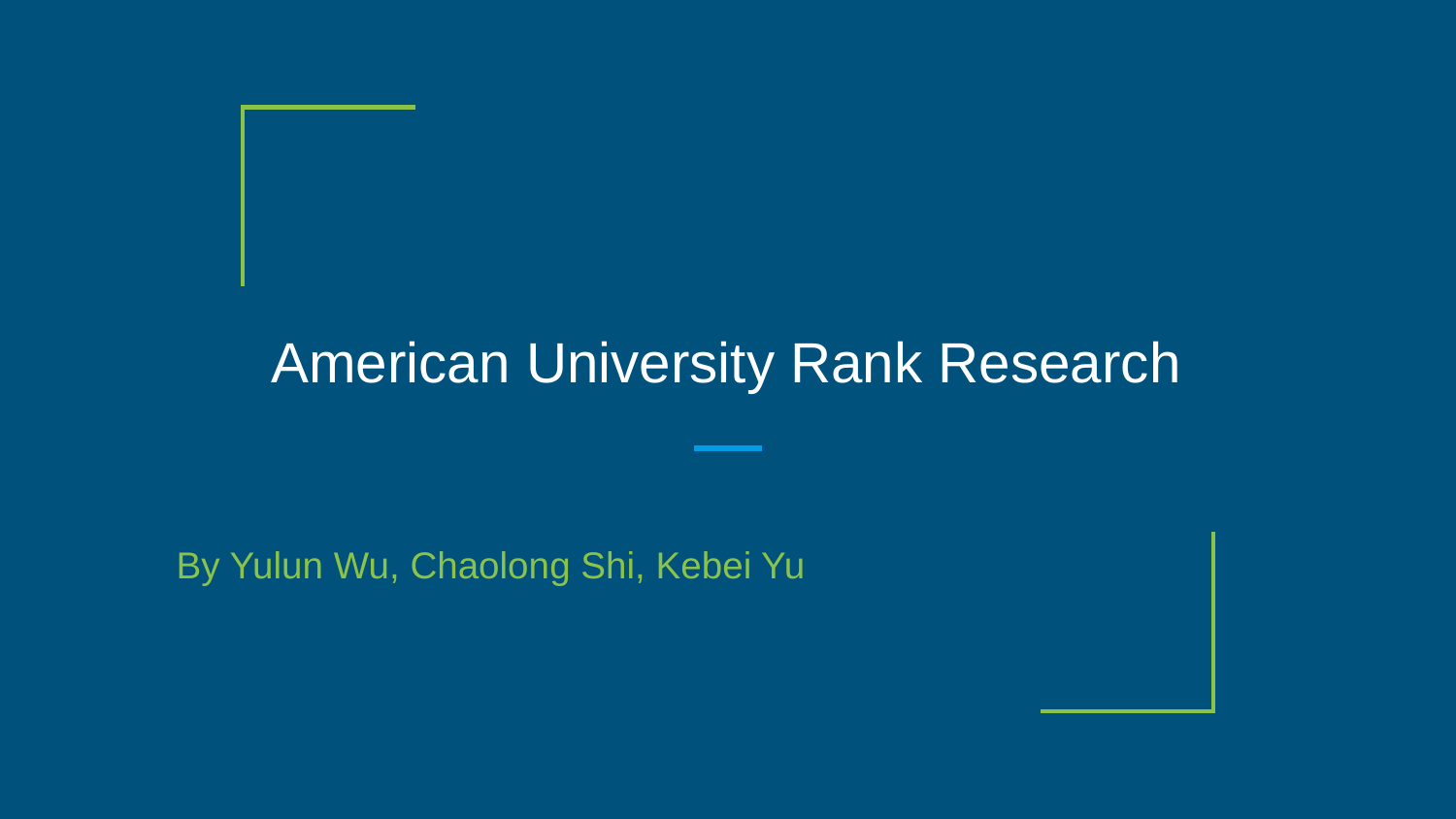

# American University Rank Research
By Yulun Wu, Chaolong Shi, Kebei Yu